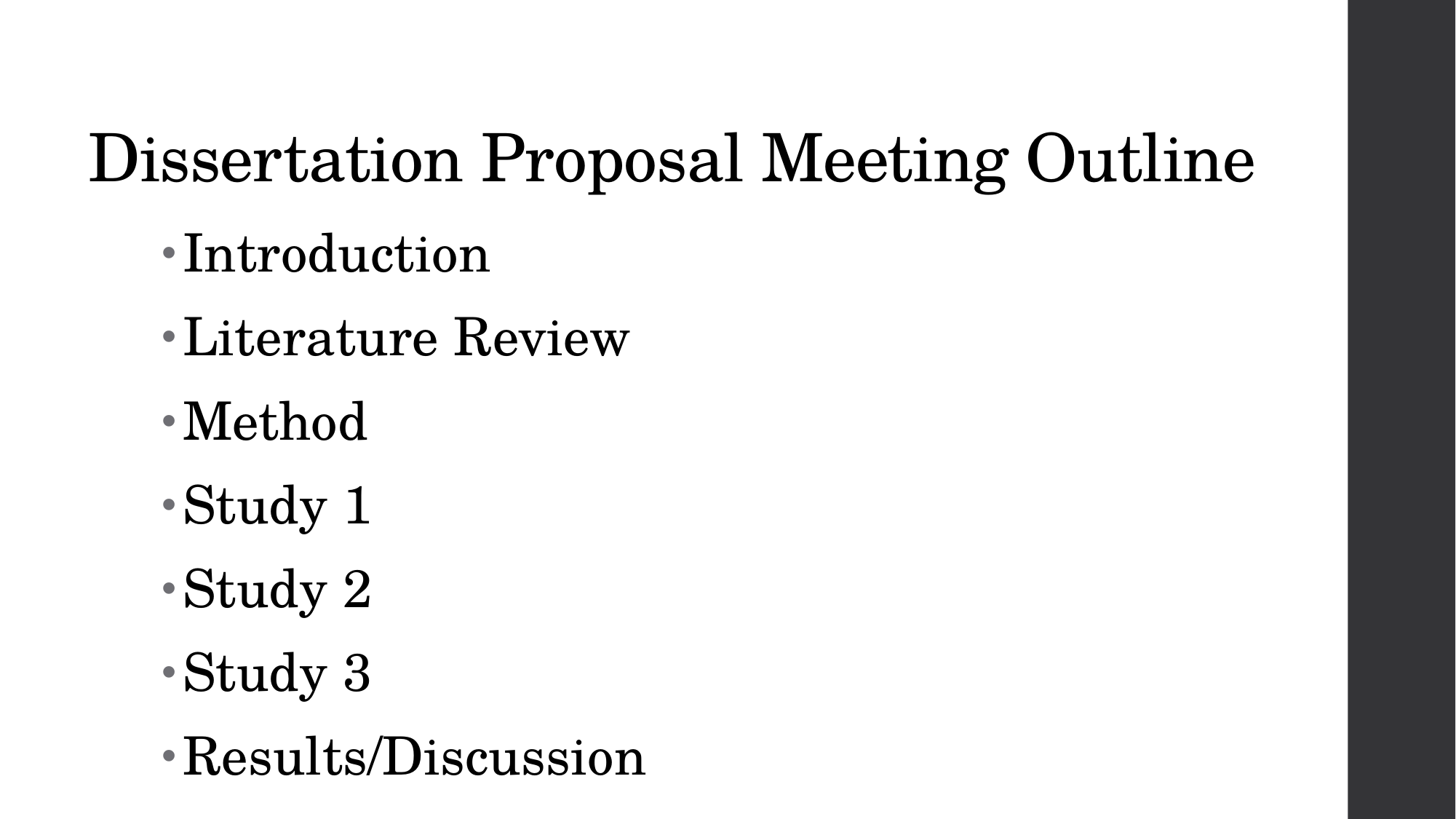

# Dissertation Proposal Meeting Outline
Introduction
Literature Review
Method
Study 1
Study 2
Study 3
Results/Discussion